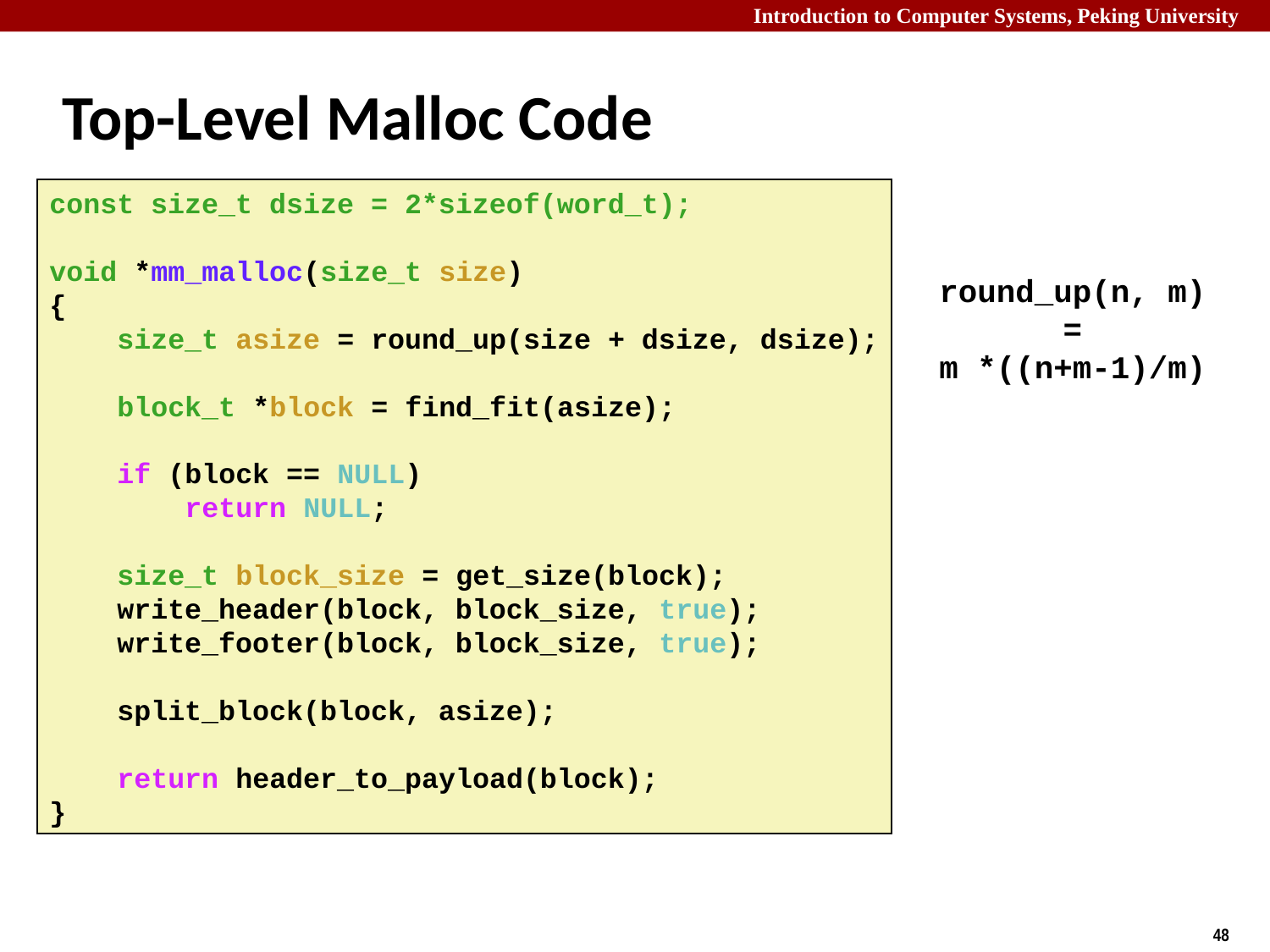

# Top-Level Malloc Code
const size_t dsize = 2*sizeof(word_t);

void *mm_malloc(size_t size)
{
    size_t asize = round_up(size + dsize, dsize);
    block_t *block = find_fit(asize);

    if (block == NULL)
        return NULL;

    size_t block_size = get_size(block);
    write_header(block, block_size, true);
    write_footer(block, block_size, true);
    split_block(block, asize);
    return header_to_payload(block);
}
round_up(n, m)
=
m *((n+m-1)/m)